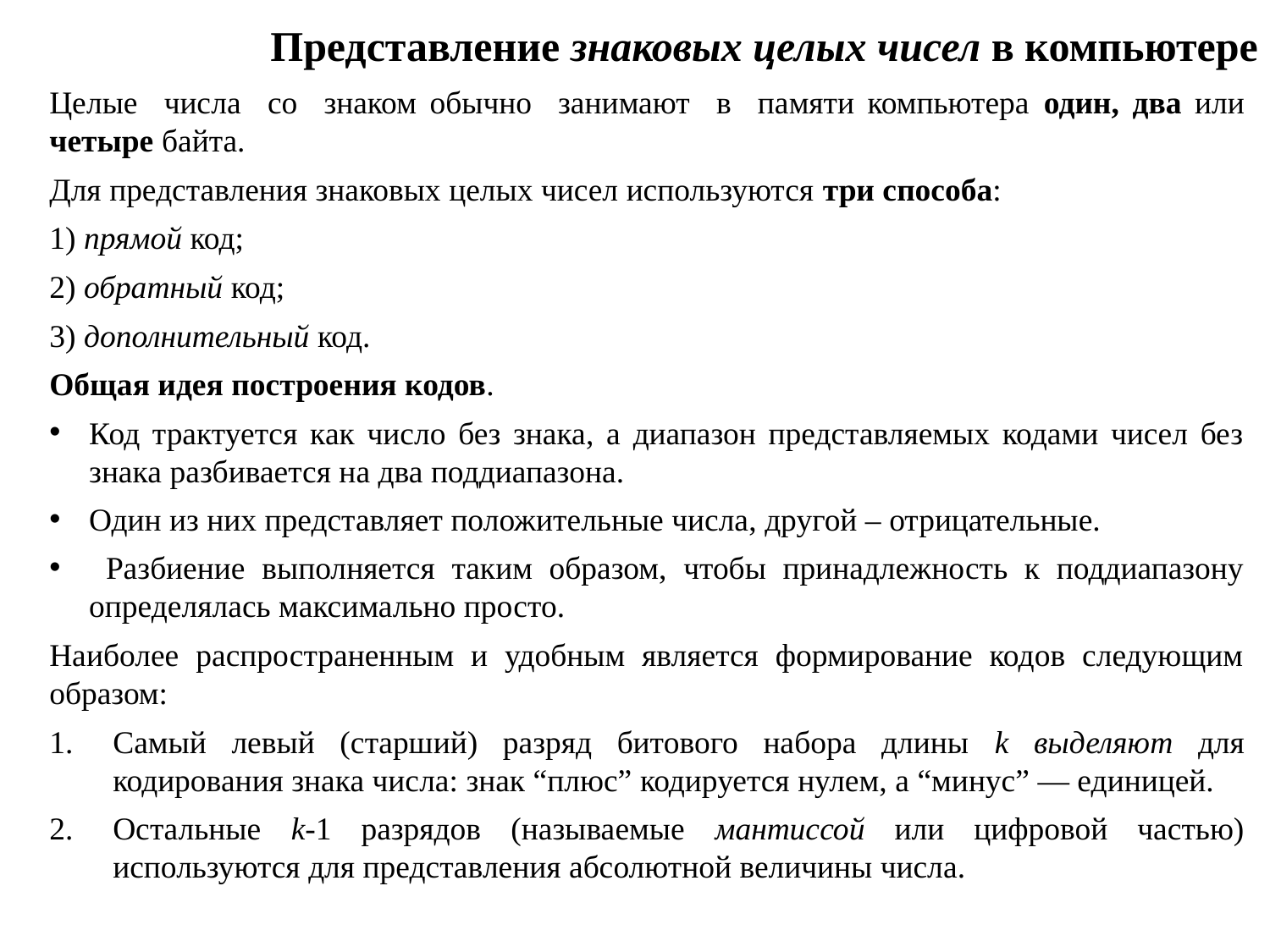

# Представление знаковых целых чисел в компьютере
Целые  числа  со  знаком обычно  занимают  в  памяти компьютера один, два или четыре байта.
Для представления знаковых целых чисел используются три способа:
1) прямой код;
2) обратный код;
3) дополнительный код.
Общая идея построения кодов.
Код трактуется как число без знака, а диапазон представляемых кодами чисел без знака разбивается на два поддиапазона.
Один из них представляет положительные числа, другой – отрицательные.
 Разбиение выполняется таким образом, чтобы принадлежность к поддиапазону определялась максимально просто.
Наиболее распространенным и удобным является формирование кодов следующим образом:
Самый левый (старший) разряд битового набора длины k выделяют для кодирования знака числа: знак “плюс” кодируется нулем, а “минус” — единицей.
Остальные k-1 разрядов (называемые мантиссой или цифровой частью) используются для представления абсолютной величины числа.